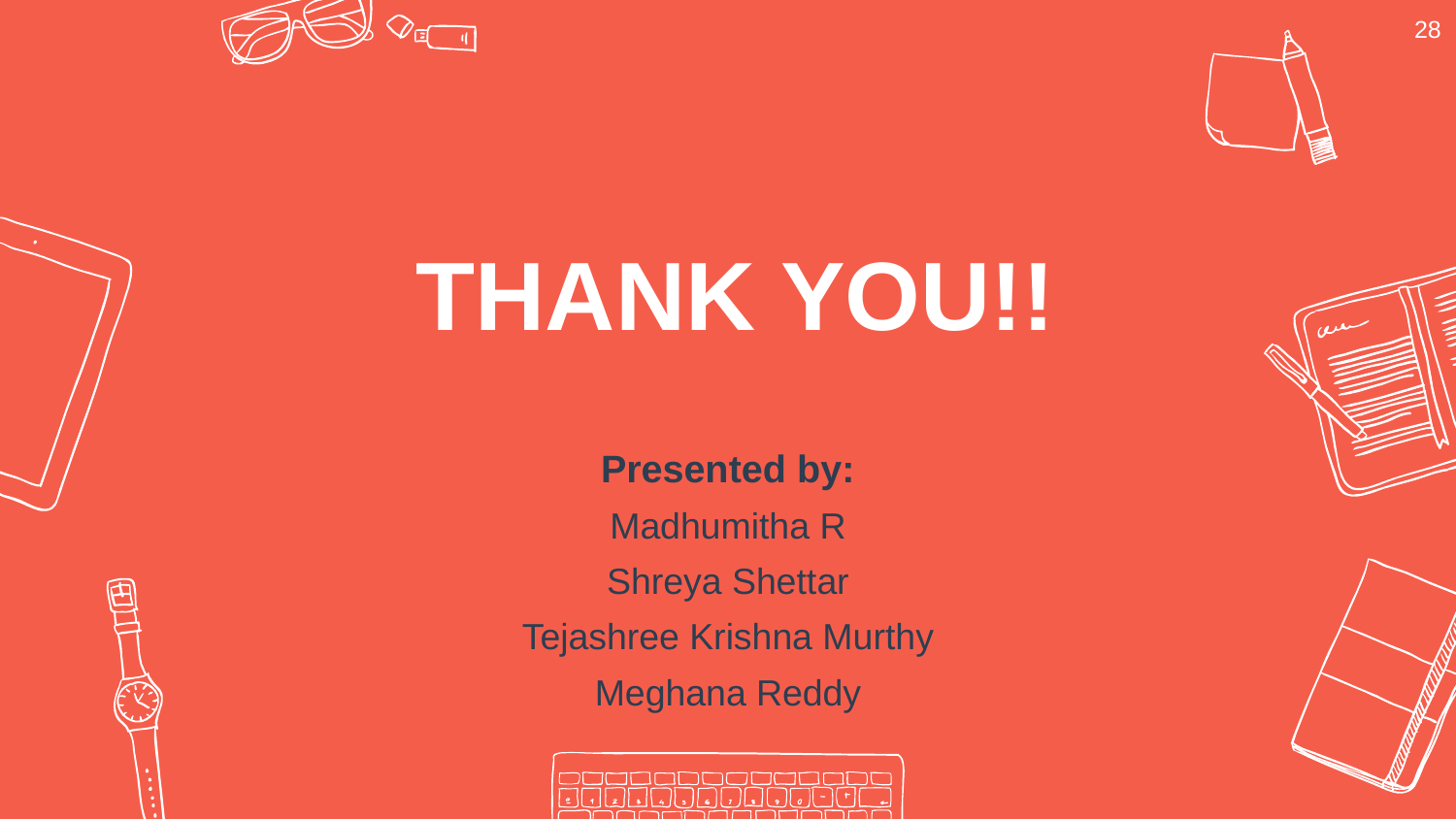

28
THANK YOU!!
Presented by:
Madhumitha R
Shreya Shettar
Tejashree Krishna Murthy
Meghana Reddy